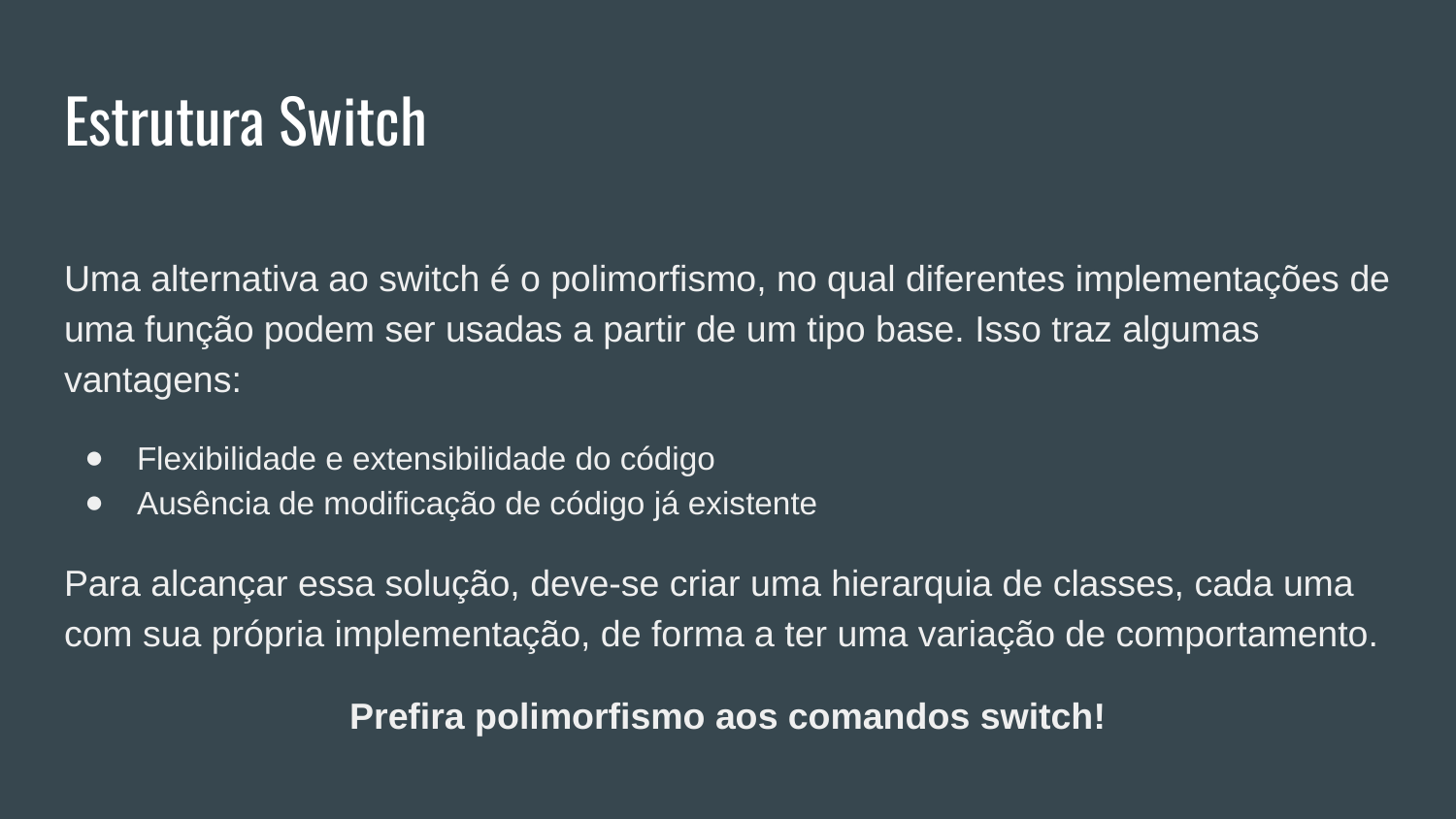

# Estrutura Switch
Uma alternativa ao switch é o polimorfismo, no qual diferentes implementações de uma função podem ser usadas a partir de um tipo base. Isso traz algumas vantagens:
Flexibilidade e extensibilidade do código
Ausência de modificação de código já existente
Para alcançar essa solução, deve-se criar uma hierarquia de classes, cada uma com sua própria implementação, de forma a ter uma variação de comportamento.
Prefira polimorfismo aos comandos switch!